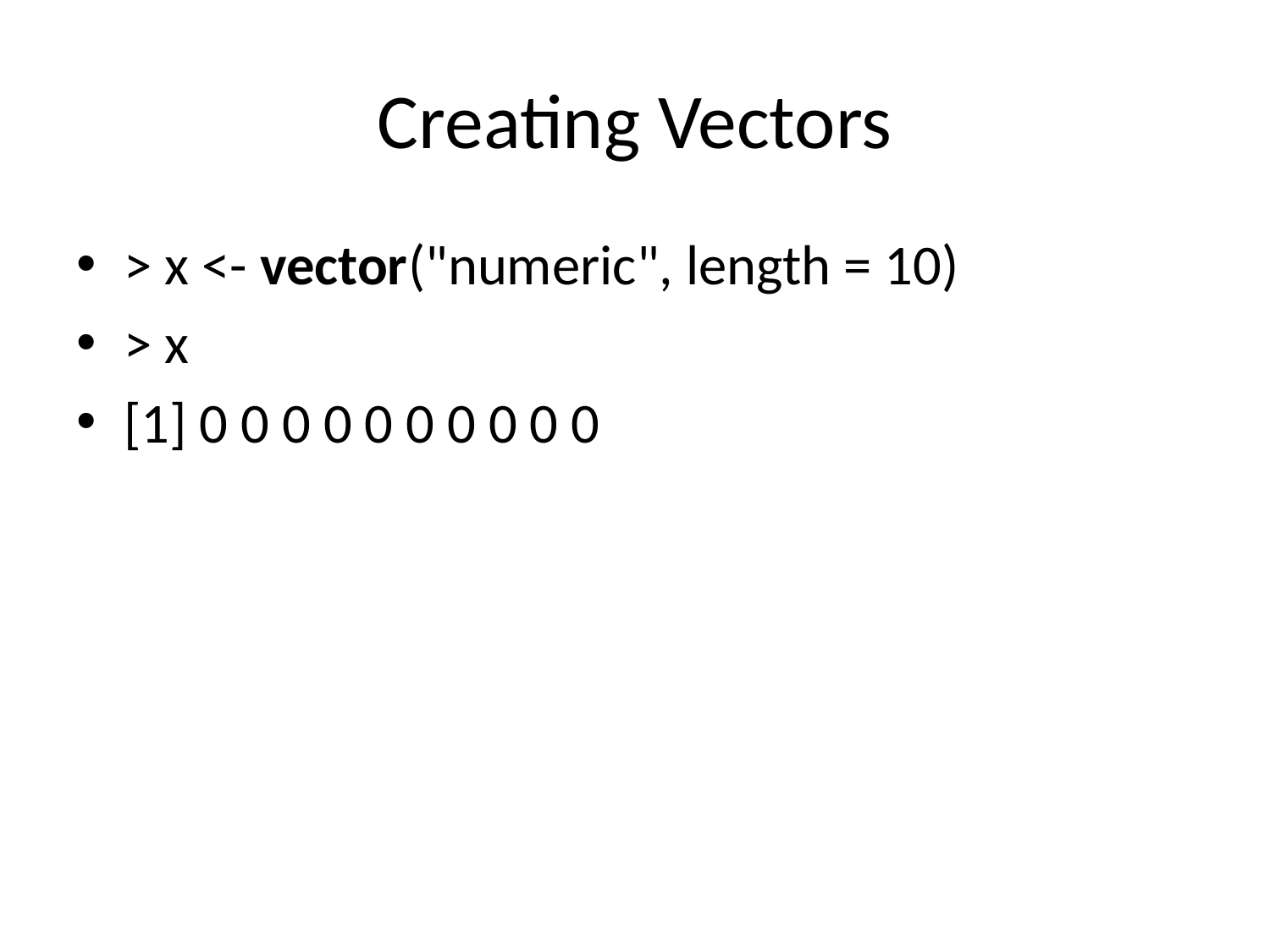

# Creating Vectors
> x <- vector("numeric", length = 10)
> x
[1] 0 0 0 0 0 0 0 0 0 0